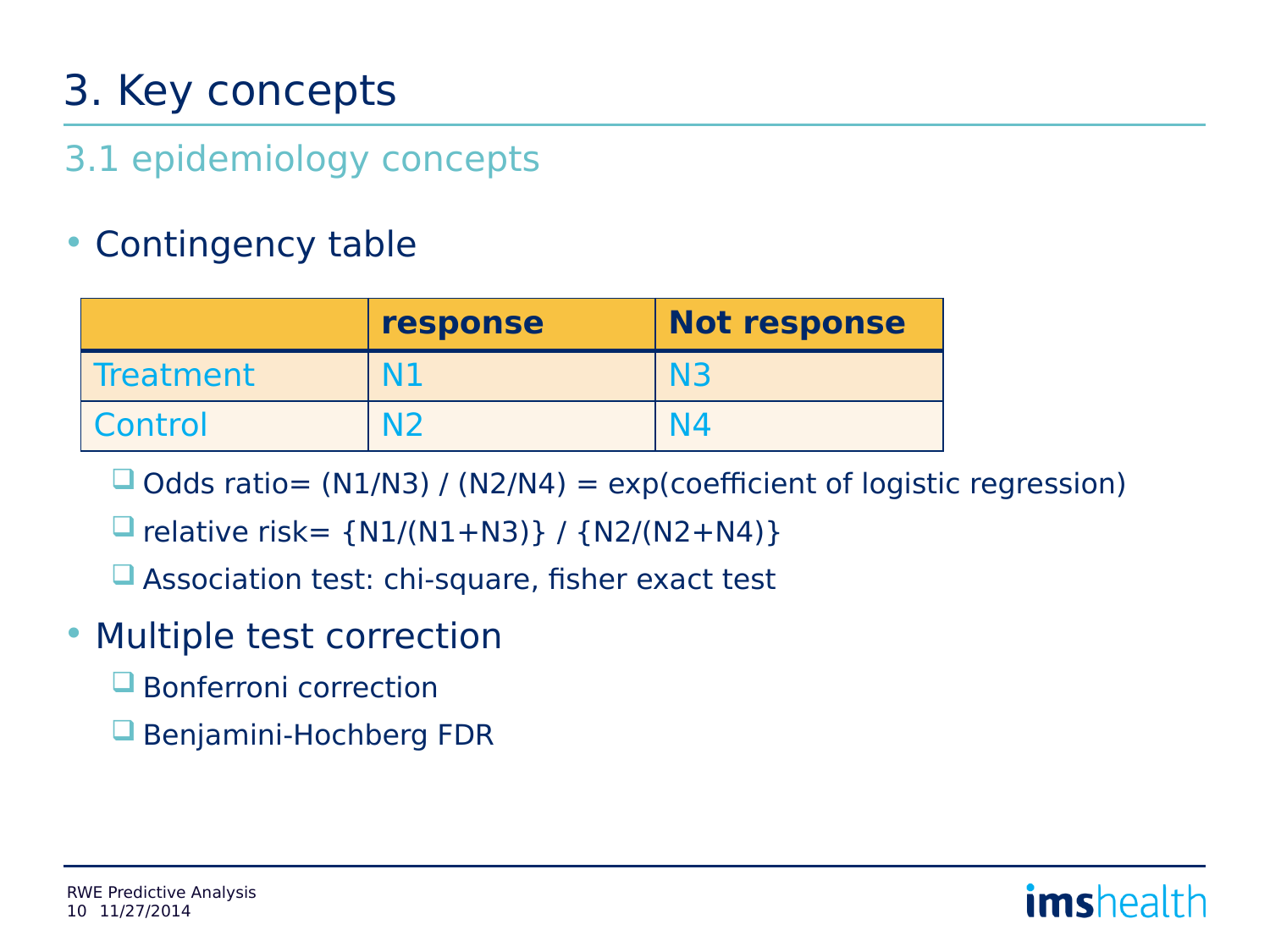

# 3. Key concepts
3.1 epidemiology concepts
Contingency table

Odds ratio= (N1/N3) / (N2/N4) = exp(coefficient of logistic regression)
relative risk= {N1/(N1+N3)} / {N2/(N2+N4)}
Association test: chi-square, fisher exact test
Multiple test correction
Bonferroni correction
Benjamini-Hochberg FDR

|  | response | Not response |
| --- | --- | --- |
| Treatment | N1 | N3 |
| Control | N2 | N4 |
RWE Predictive Analysis
10
11/27/2014